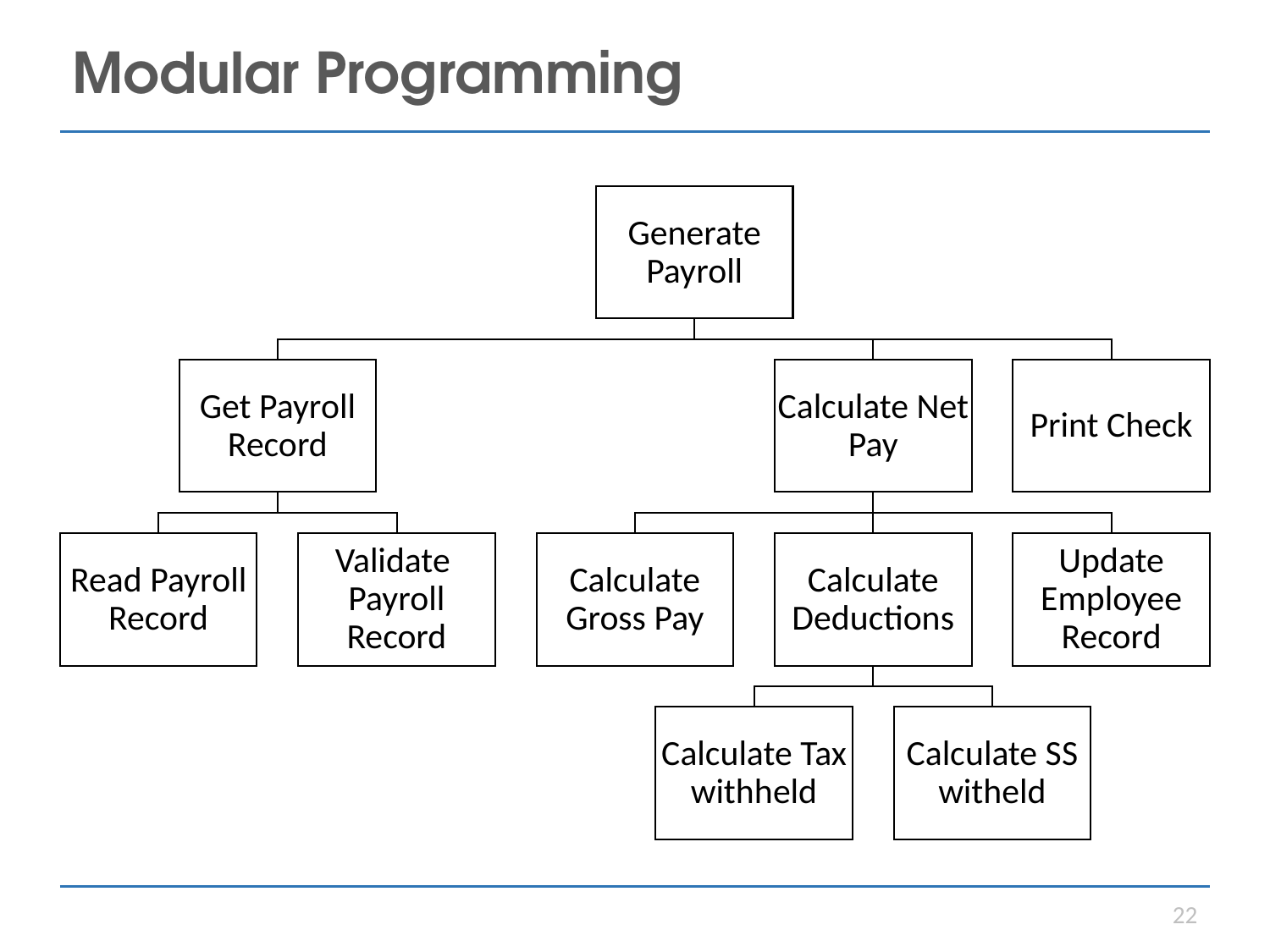

# Modular Programming
Generate Payroll
Get Payroll Record
Read Payroll Record
Validate  Payroll Record
Calculate Net Pay
Calculate Gross Pay
Calculate Deductions
Calculate Tax withheld
Calculate SS witheld
Update Employee Record
Print Check
22